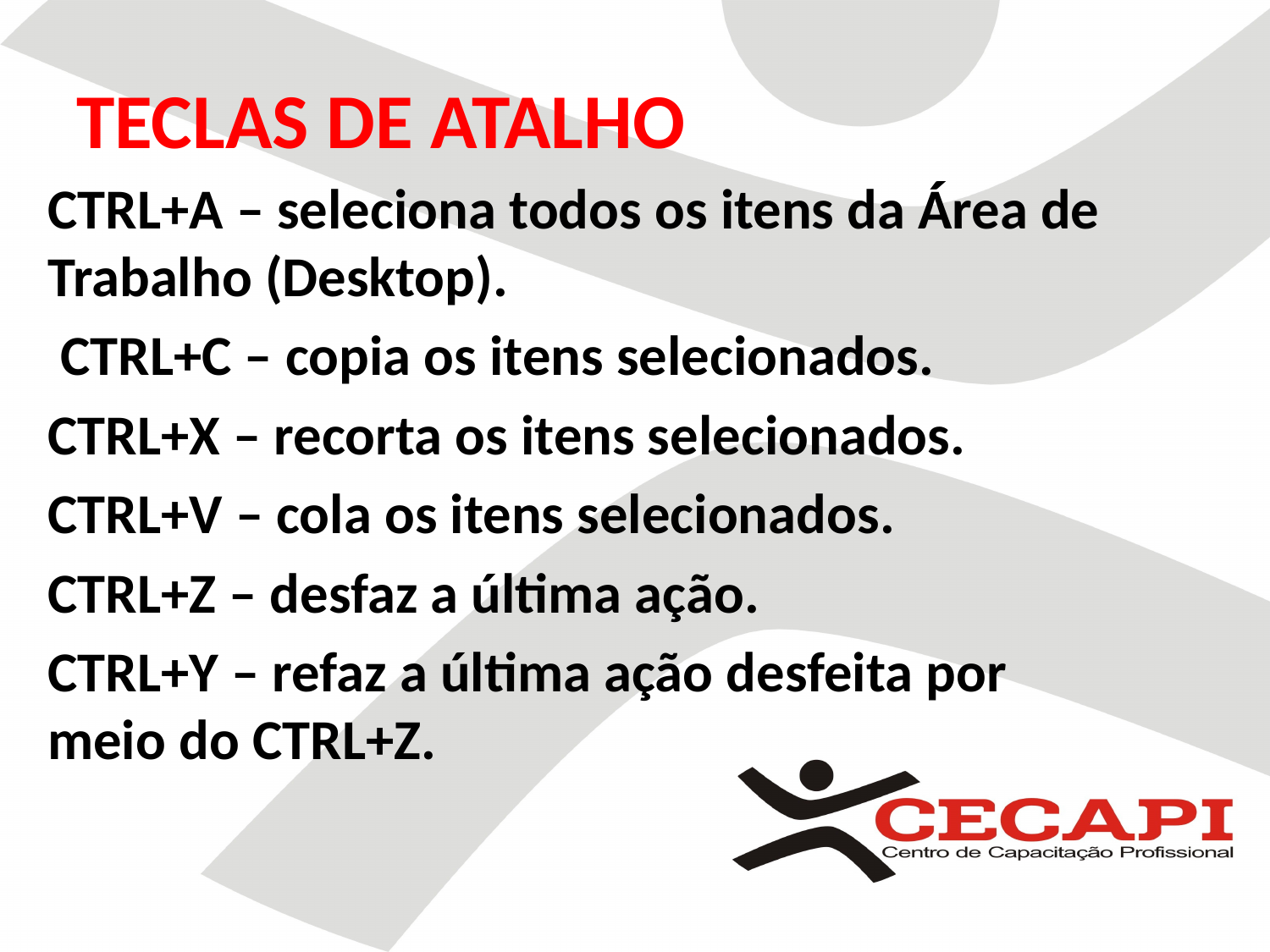

# TECLAS DE ATALHO
CTRL+A – seleciona todos os itens da Área de Trabalho (Desktop).
 CTRL+C – copia os itens selecionados.
CTRL+X – recorta os itens selecionados.
CTRL+V – cola os itens selecionados.
CTRL+Z – desfaz a última ação.
CTRL+Y – refaz a última ação desfeita por meio do CTRL+Z.